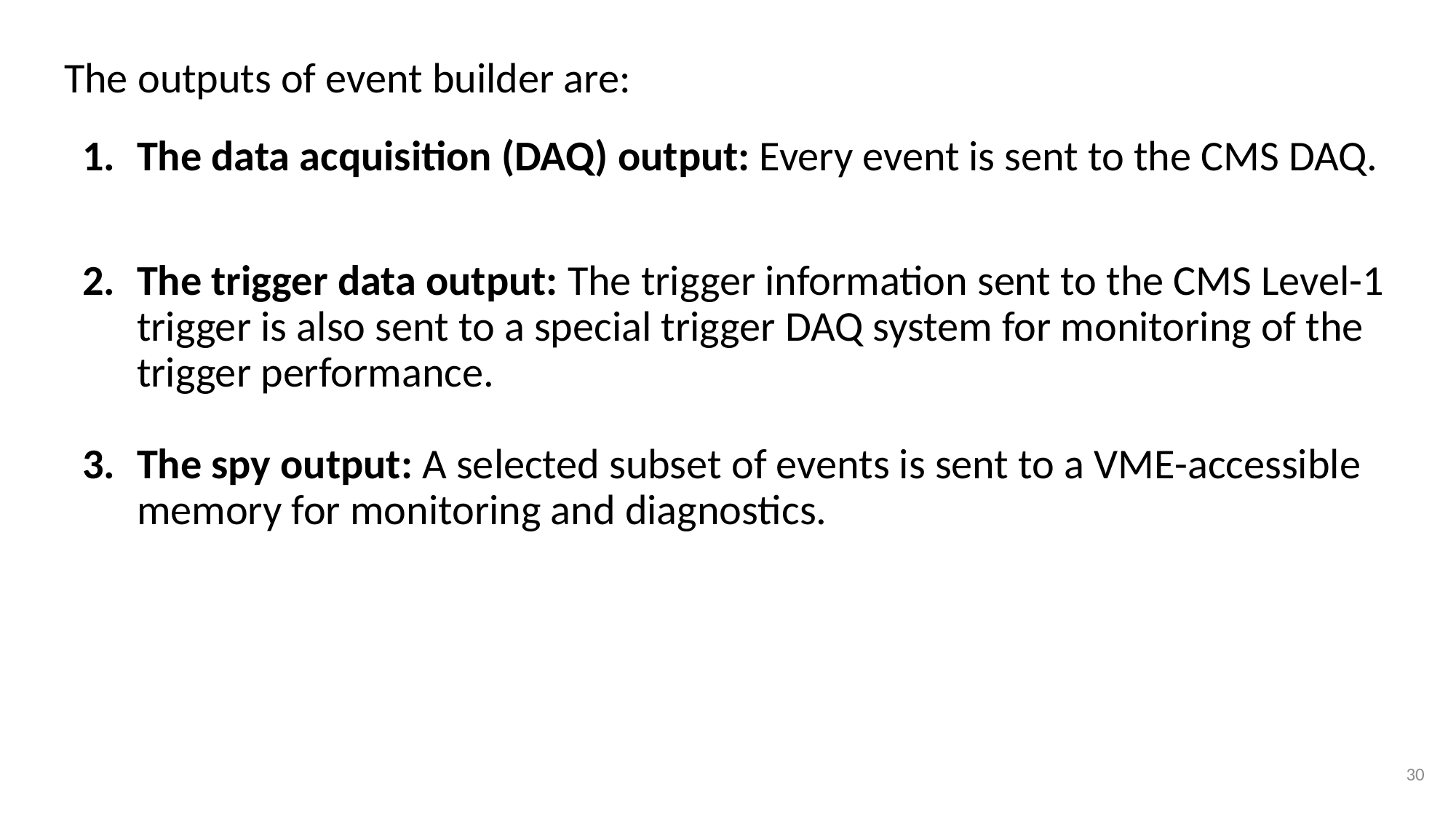

The outputs of event builder are:
The data acquisition (DAQ) output: Every event is sent to the CMS DAQ.

The trigger data output: The trigger information sent to the CMS Level-1 trigger is also sent to a special trigger DAQ system for monitoring of the trigger performance.

The spy output: A selected subset of events is sent to a VME-accessible memory for monitoring and diagnostics.
30